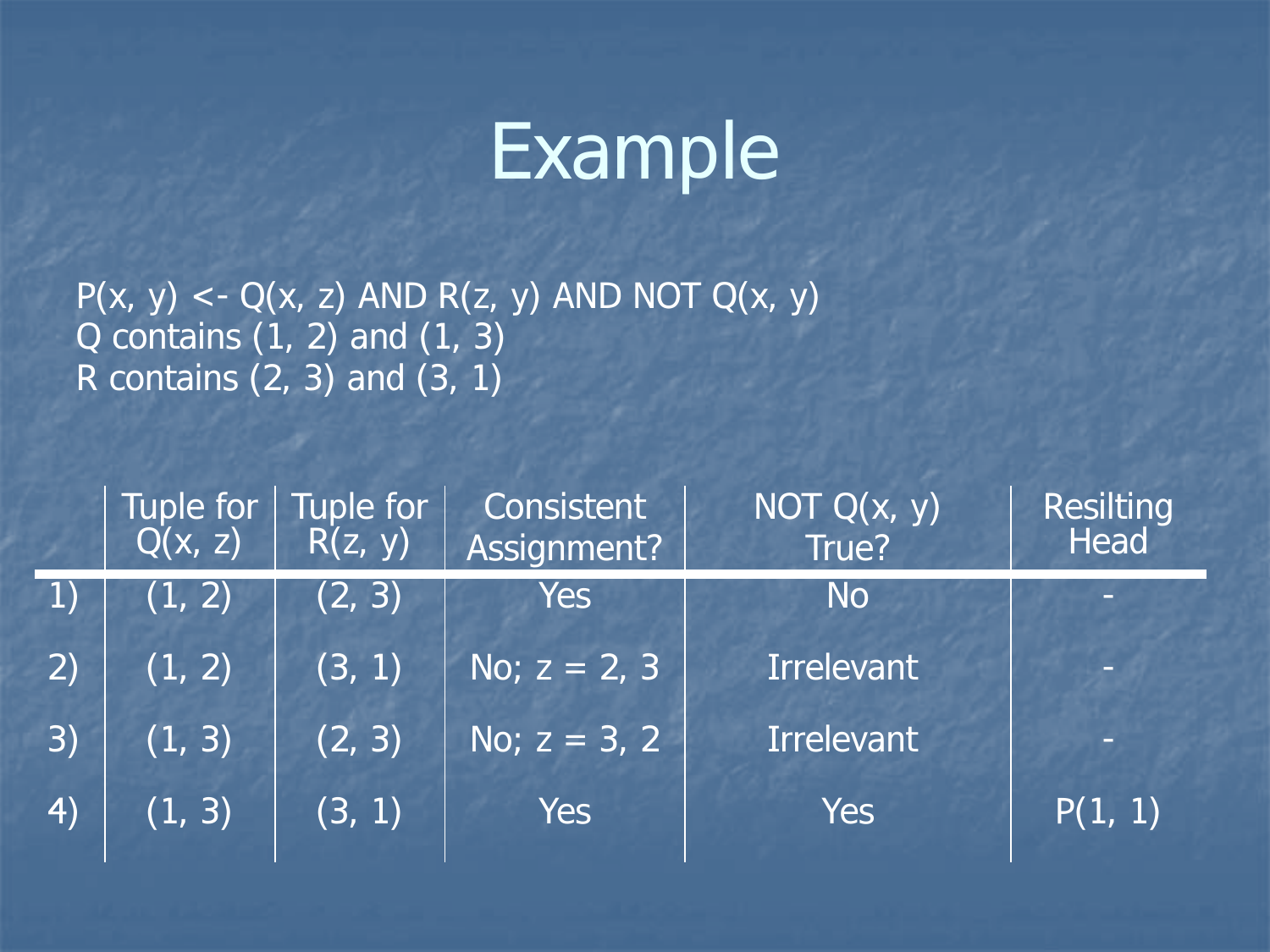

# Example
P(x, y) <- Q(x, z) AND R(z, y) AND NOT Q(x, y)
Q contains (1, 2) and (1, 3)
R contains (2, 3) and (3, 1)
|  | Tuple for Q(x, z) | Tuple for R(z, y) | Consistent Assignment? | NOT Q(x, y) True? | Resilting Head |
| --- | --- | --- | --- | --- | --- |
| 1) | (1, 2) | (2, 3) | Yes | No | - |
| 2) | (1, 2) | (3, 1) | No; z = 2, 3 | Irrelevant | - |
| 3) | (1, 3) | (2, 3) | No; z = 3, 2 | Irrelevant | - |
| 4) | (1, 3) | (3, 1) | Yes | Yes | P(1, 1) |